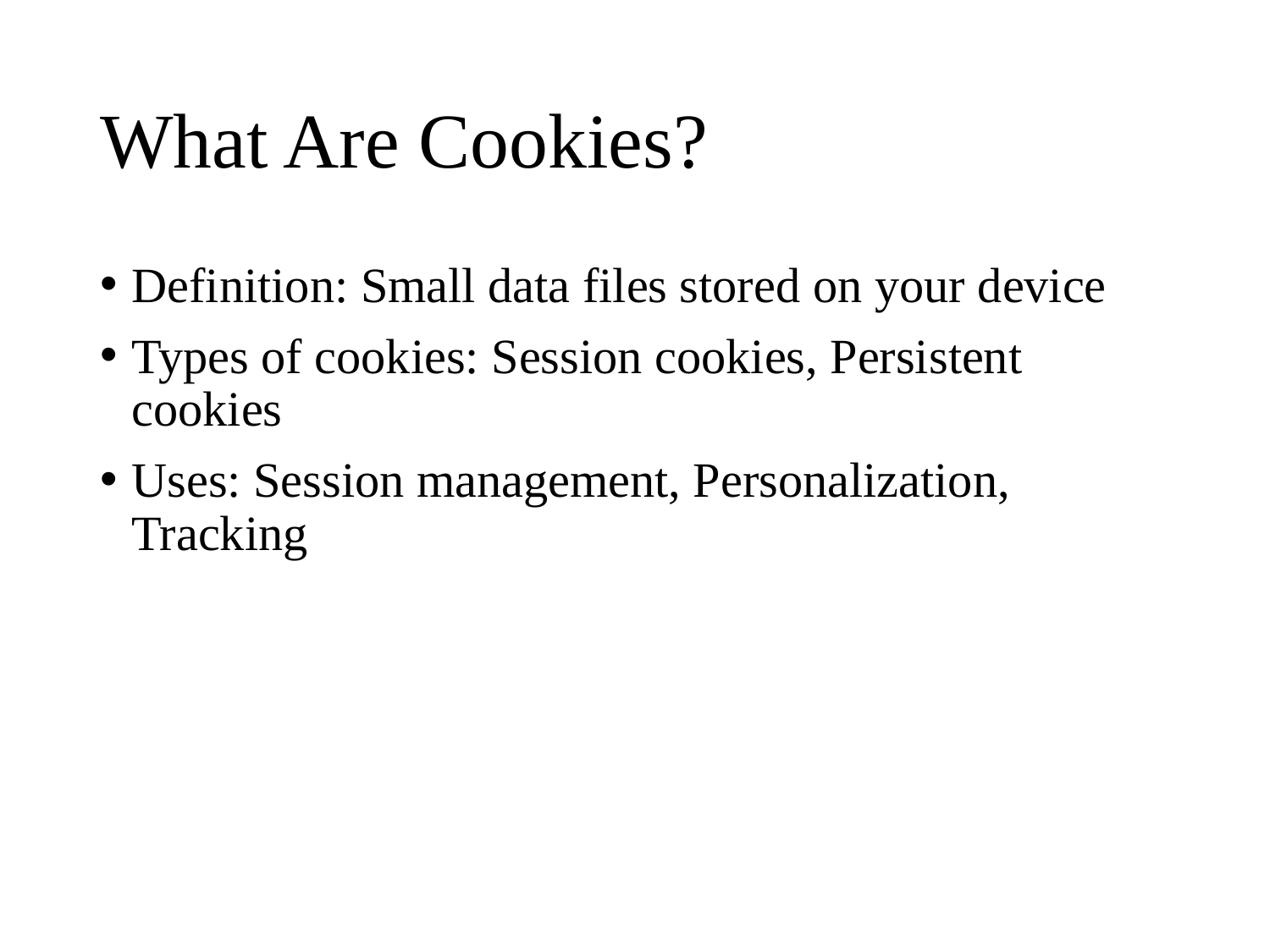

# What Are Cookies?
Definition: Small data files stored on your device
Types of cookies: Session cookies, Persistent cookies
Uses: Session management, Personalization, Tracking